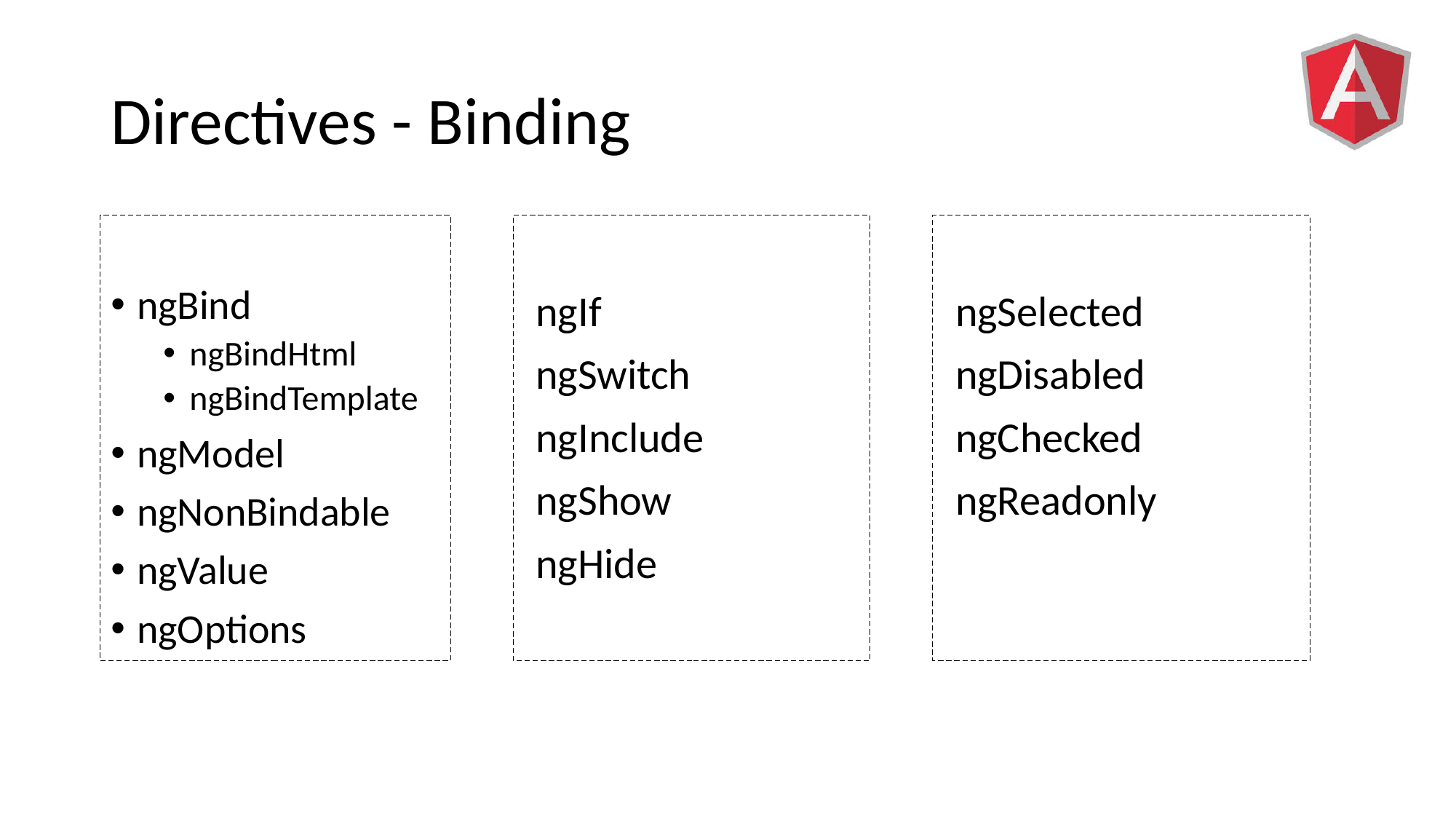

# Directives - Binding

ngBind
ngBindHtml
ngBindTemplate
ngModel
ngNonBindable
ngValue
ngOptions

ngSelected
ngDisabled
ngChecked
ngReadonly

ngIf
ngSwitch
ngInclude
ngShow
ngHide